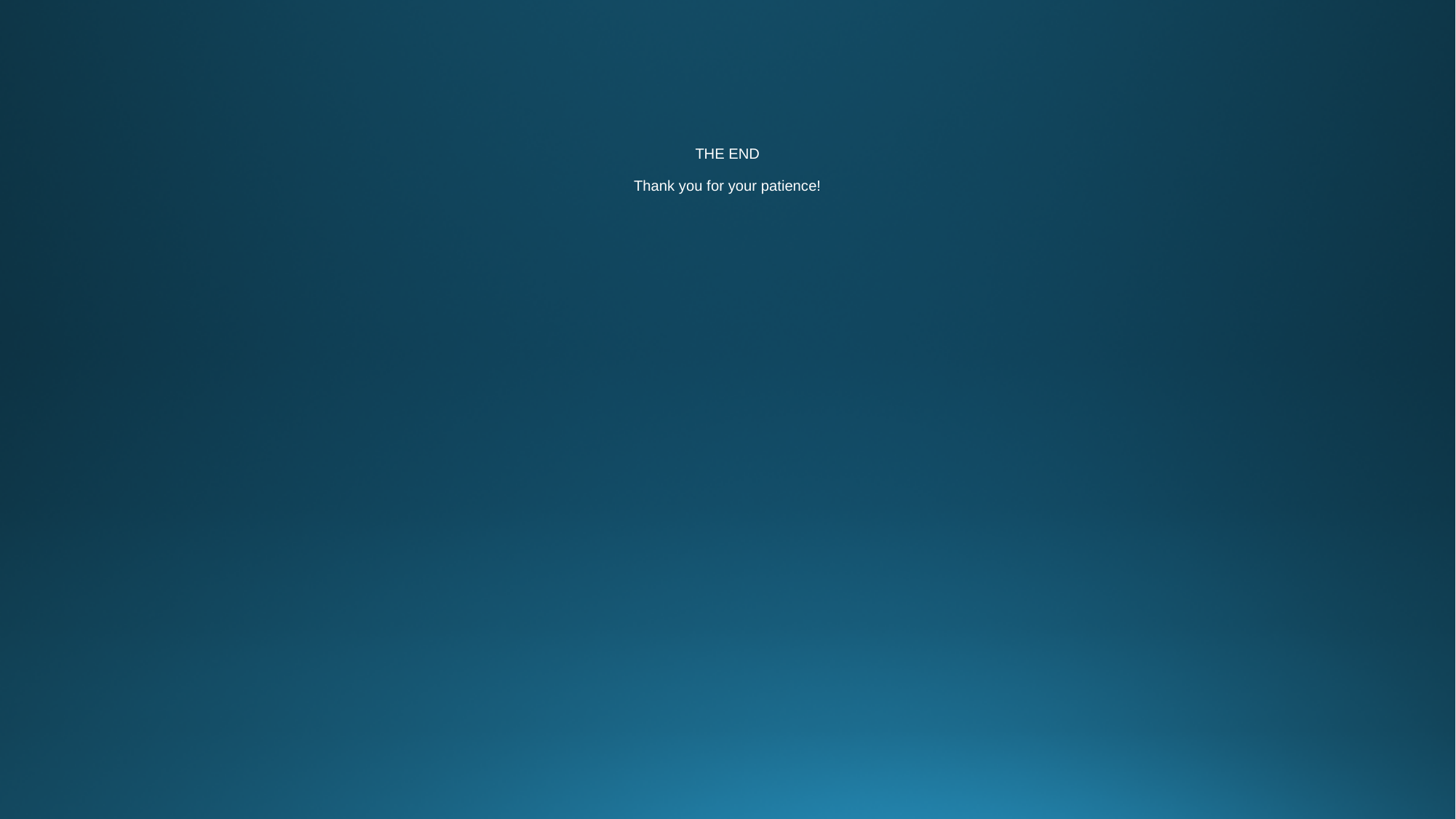

# THE END Thank you for your patience!